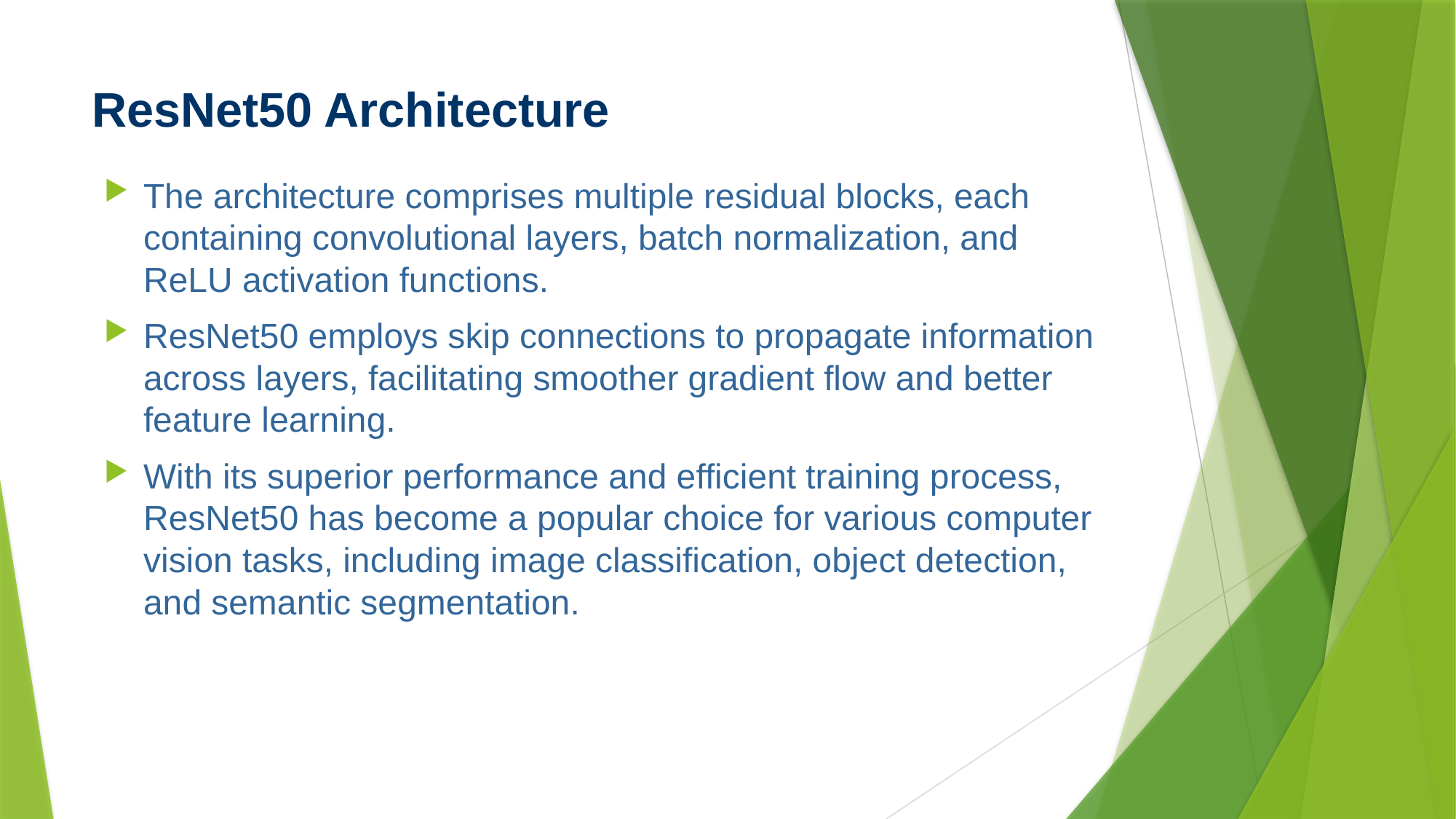

# ResNet50 Architecture
The architecture comprises multiple residual blocks, each containing convolutional layers, batch normalization, and ReLU activation functions.
ResNet50 employs skip connections to propagate information across layers, facilitating smoother gradient flow and better feature learning.
With its superior performance and efficient training process, ResNet50 has become a popular choice for various computer vision tasks, including image classification, object detection, and semantic segmentation.